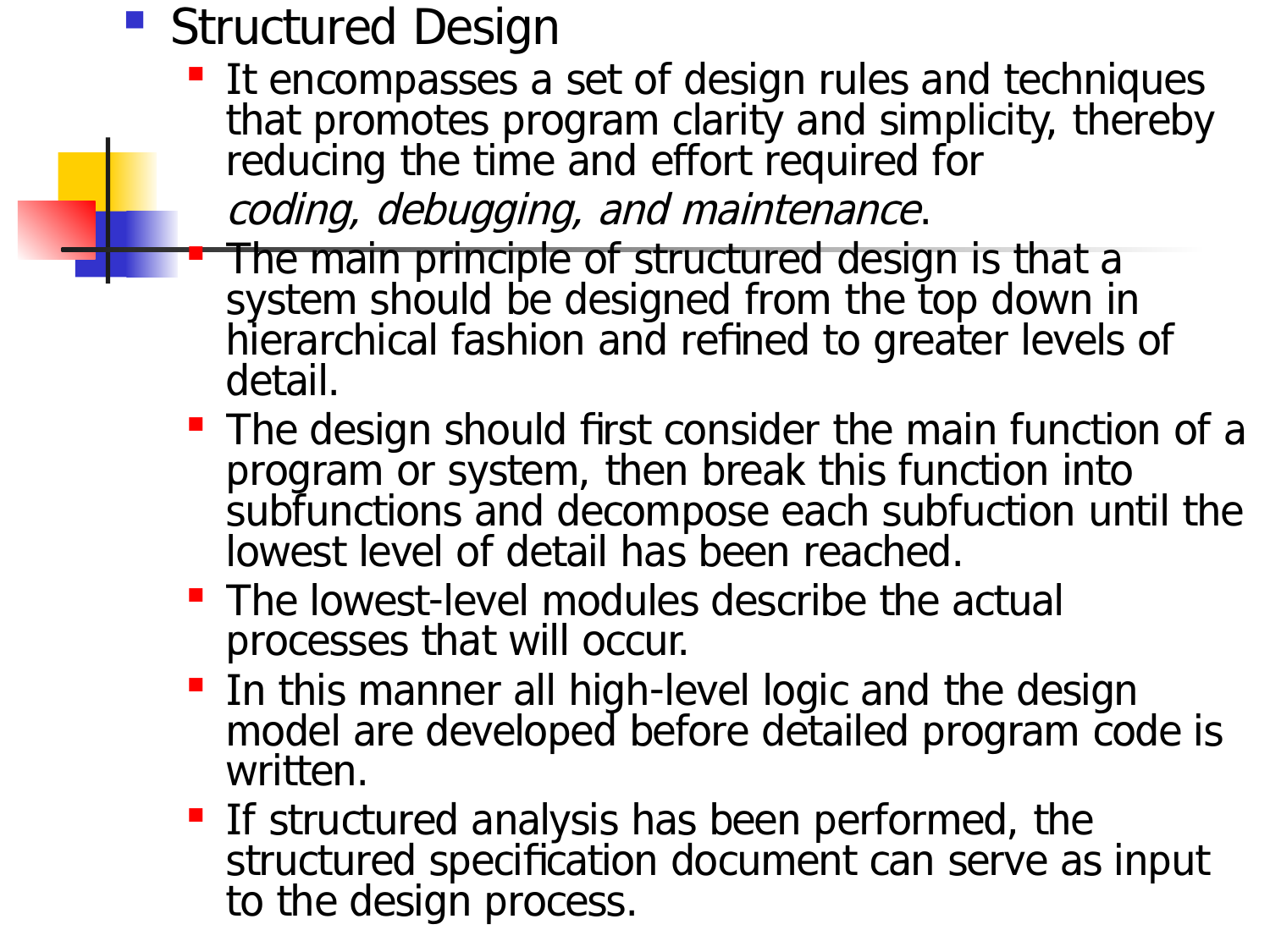

Structured Design
It encompasses a set of design rules and techniques that promotes program clarity and simplicity, thereby reducing the time and effort required for
	coding, debugging, and maintenance.
The main principle of structured design is that a system should be designed from the top down in hierarchical fashion and refined to greater levels of detail.
The design should first consider the main function of a program or system, then break this function into subfunctions and decompose each subfuction until the lowest level of detail has been reached.
The lowest-level modules describe the actual processes that will occur.
In this manner all high-level logic and the design model are developed before detailed program code is written.
If structured analysis has been performed, the structured specification document can serve as input to the design process.
#